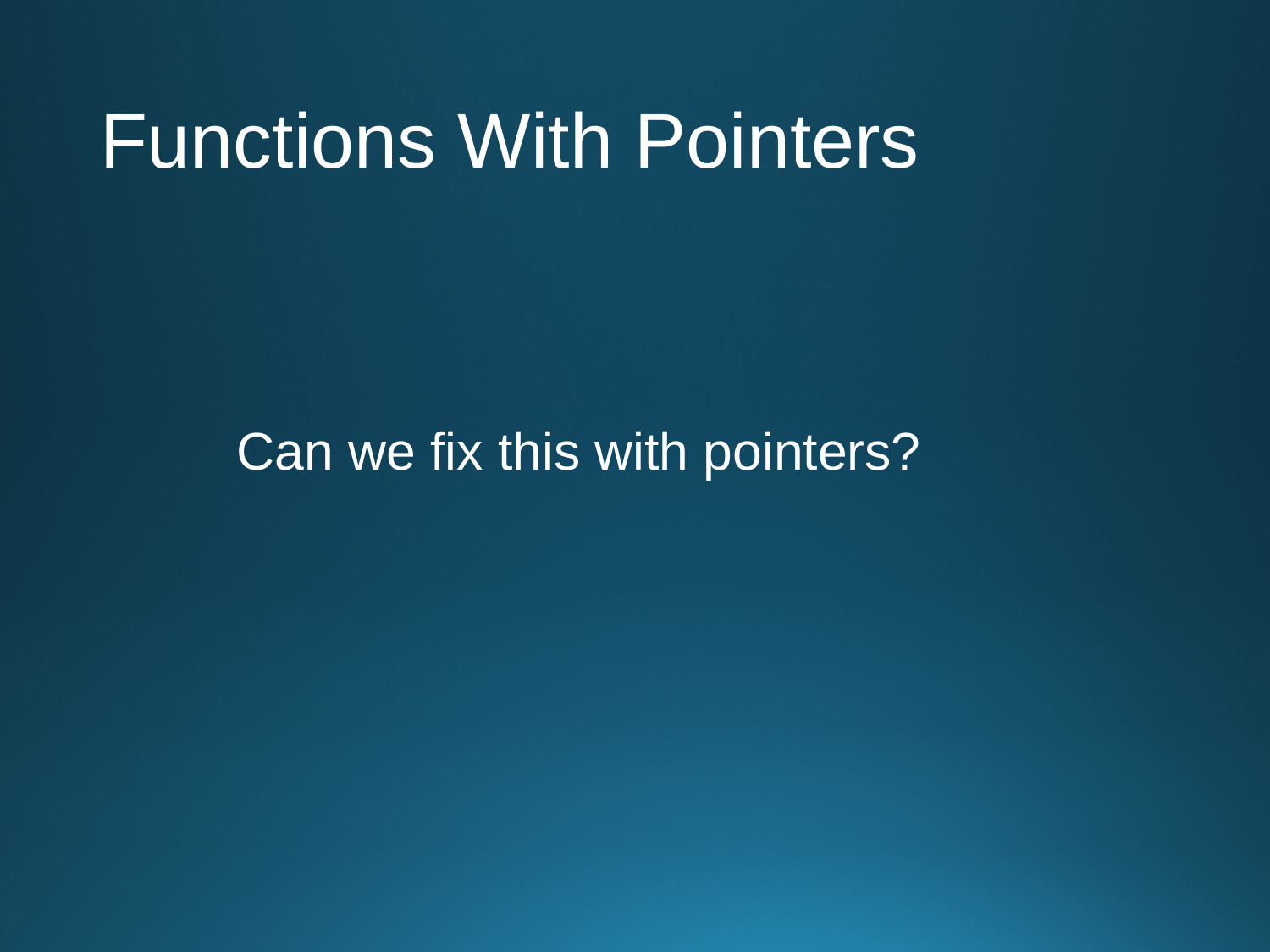

# Functions With Pointers
Can we fix this with pointers?